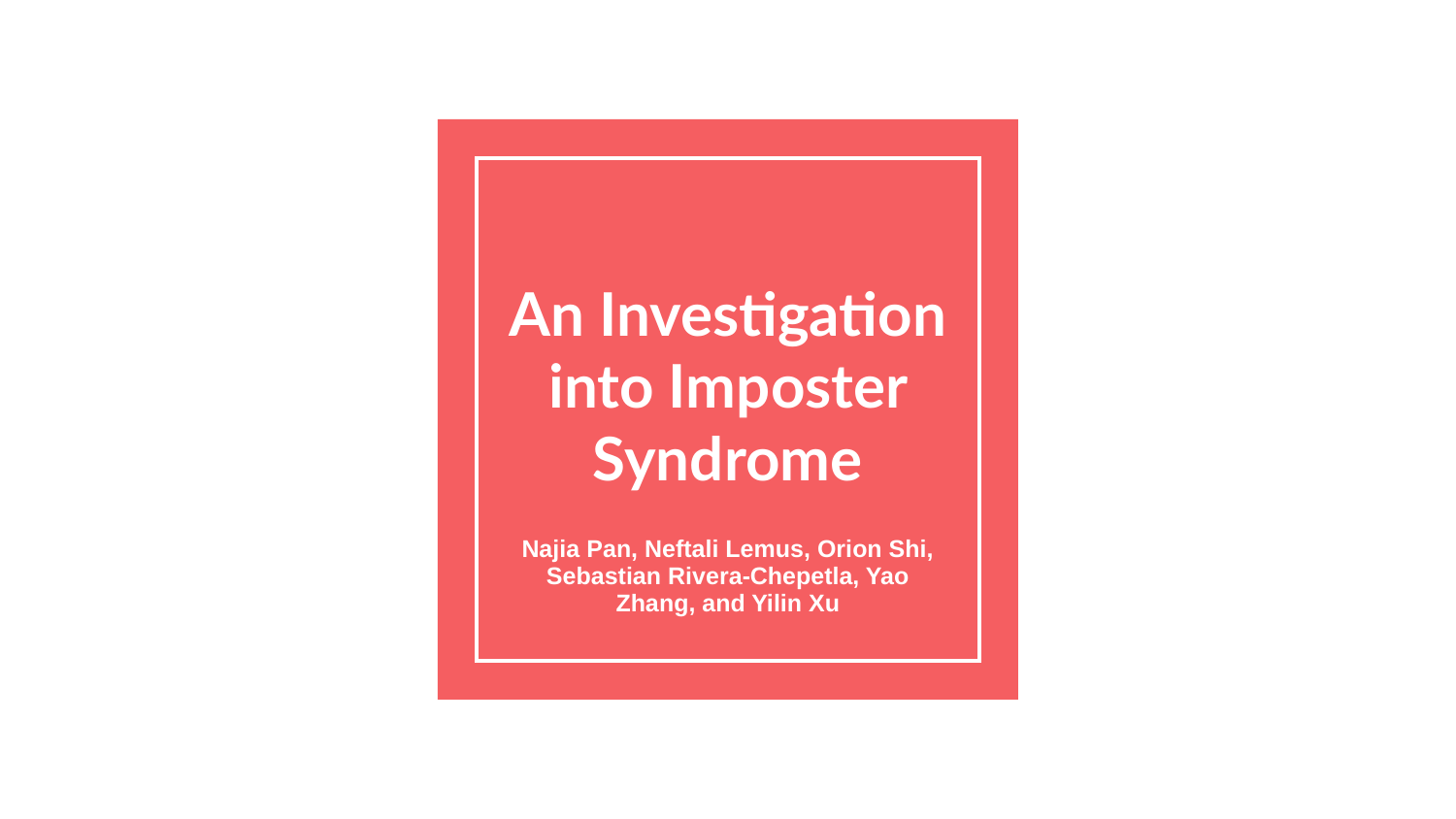

# An Investigation into Imposter Syndrome
Najia Pan, Neftali Lemus, Orion Shi, Sebastian Rivera-Chepetla, Yao Zhang, and Yilin Xu